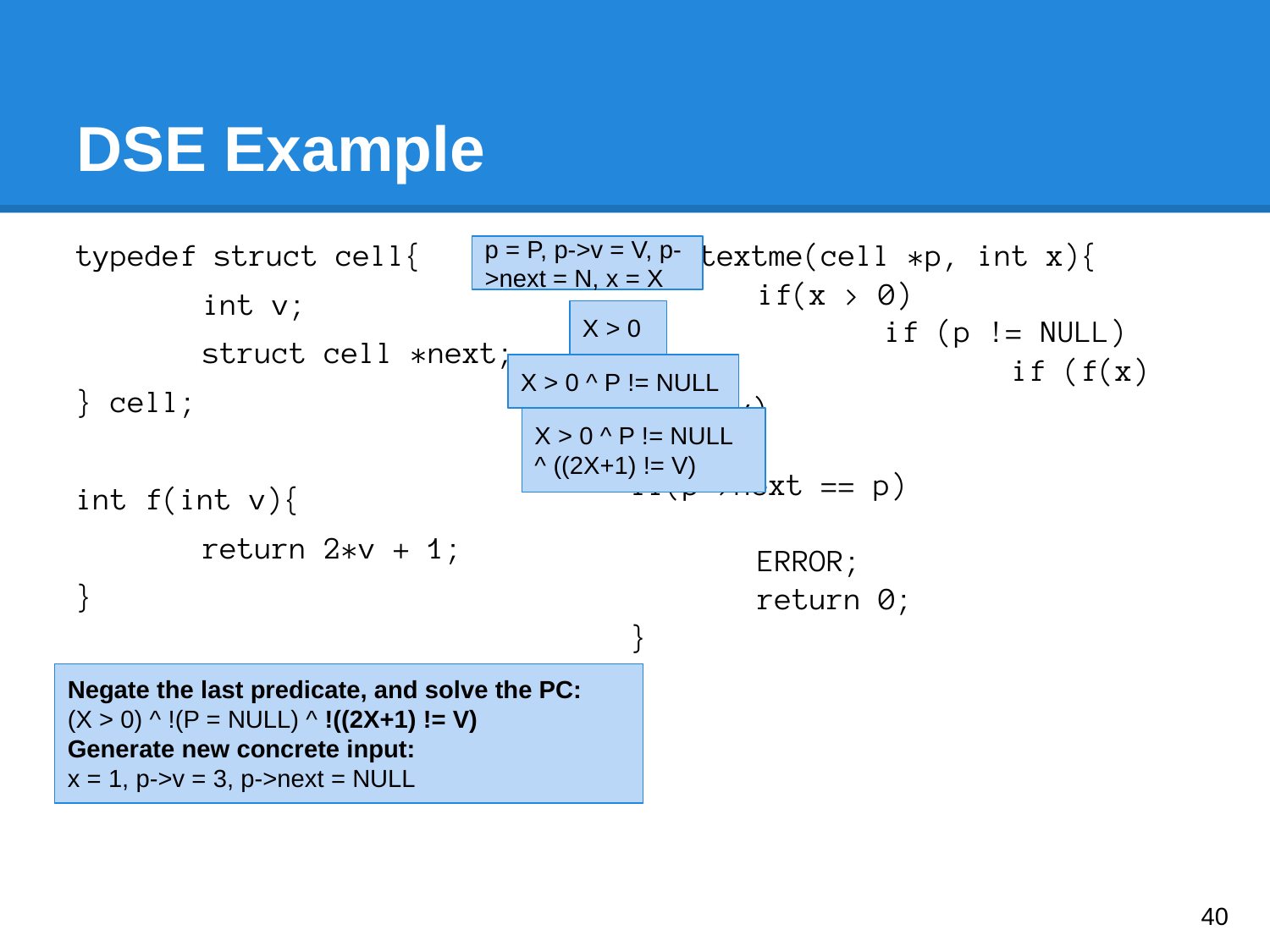

# DSE Example
typedef struct cell{
	int v;
	struct cell *next;
} cell;

int f(int v){
	return 2*v + 1;
}
int textme(cell *p, int x){
	if(x > 0)
		if (p != NULL)
			if (f(x) == p->v)
				if(p->next == p)
					ERROR;
	return 0;
}
p = P, p->v = V, p->next = N, x = X
p = P, x = X
X > 0
X > 0 ^ P = NULL
X > 0 ^ P != NULL
X > 0 ^ P != NULL
^ ((2X+1) != V)
Generate initial input: NULL, random int (236)
Takes T branch of first IF statement.
F branch of second IF statement.
Negate the last predicate, and solve the PC:
(X > 0) ^ !(P = NULL)
Generate new concrete input:
x = 236, p->v = 634, p->next = NULL
Negate the last predicate, and solve the PC:
(X > 0) ^ !(P = NULL) ^ !((2X+1) != V)
Generate new concrete input:
x = 1, p->v = 3, p->next = NULL
40